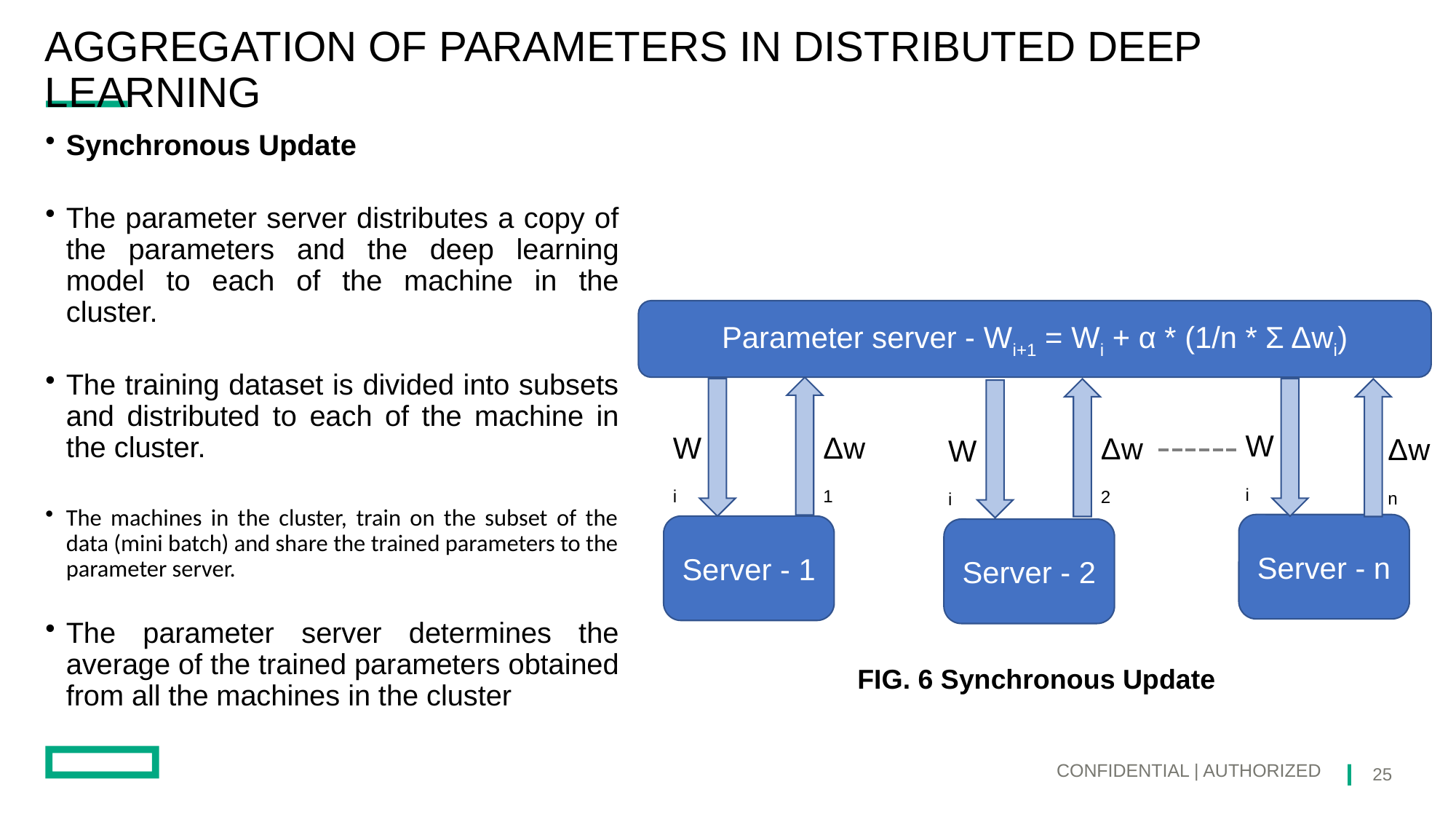

# Aggregation of parameters in Distributed Deep learning
Synchronous Update

The parameter server distributes a copy of the parameters and the deep learning model to each of the machine in the cluster.

The training dataset is divided into subsets and distributed to each of the machine in the cluster.

The machines in the cluster, train on the subset of the data (mini batch) and share the trained parameters to the parameter server.

The parameter server determines the average of the trained parameters obtained from all the machines in the cluster
Parameter server - Wi+1 = Wi + α * (1/n * Σ Δwi)

Wi
Wi
Δw1
Δw2
Δwn
Wi
Server - n
Server - 1
Server - 2
FIG. 6 Synchronous Update
CONFIDENTIAL | AUTHORIZED
25